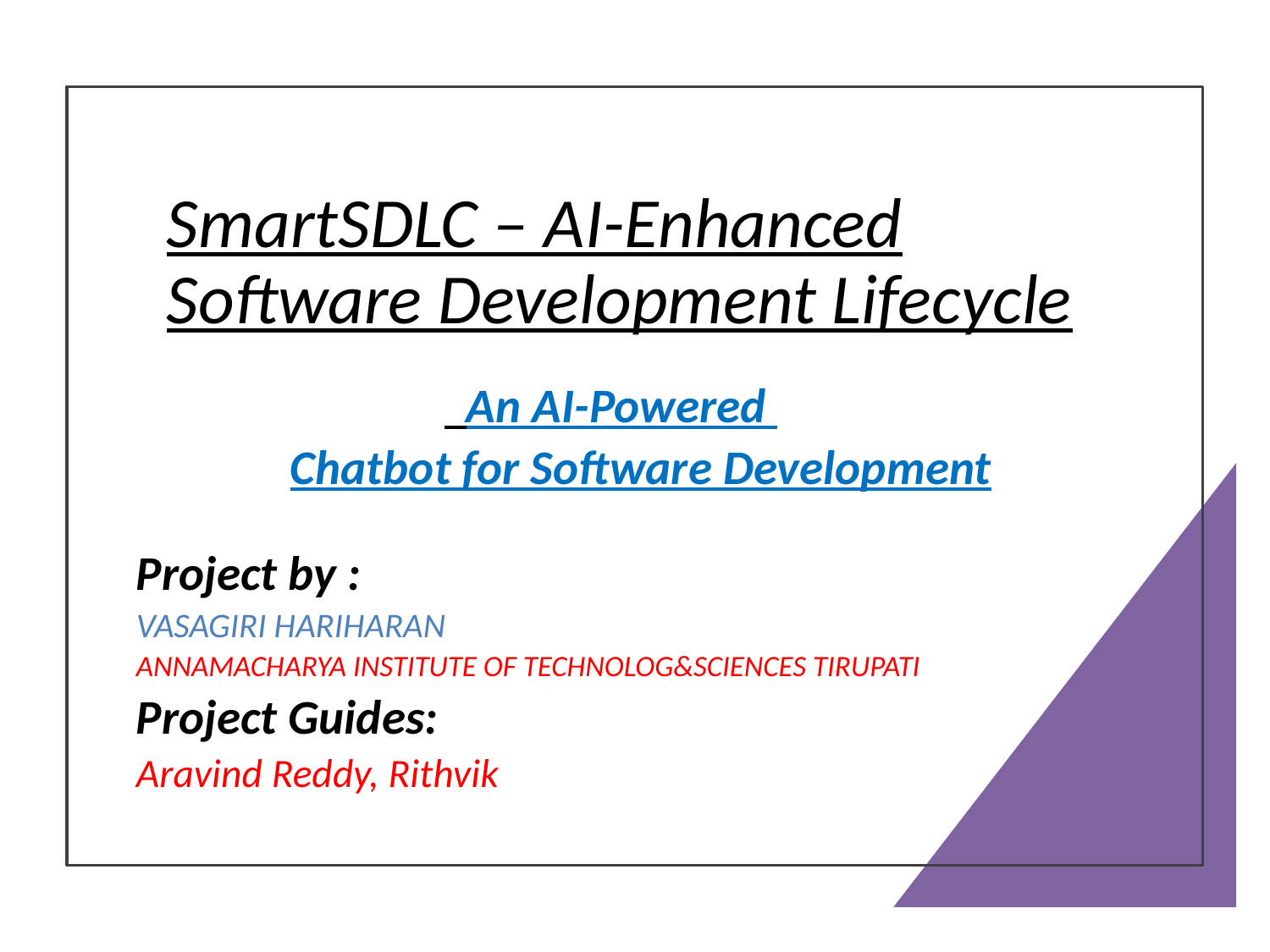

# SmartSDLC – AI-Enhanced Software Development Lifecycle

                              An AI-Powered
              Chatbot for Software Development

Project by :
VASAGIRI HARIHARAN
ANNAMACHARYA INSTITUTE OF TECHNOLOG&SCIENCES TIRUPATI
Project Guides:
Aravind Reddy, Rithvik